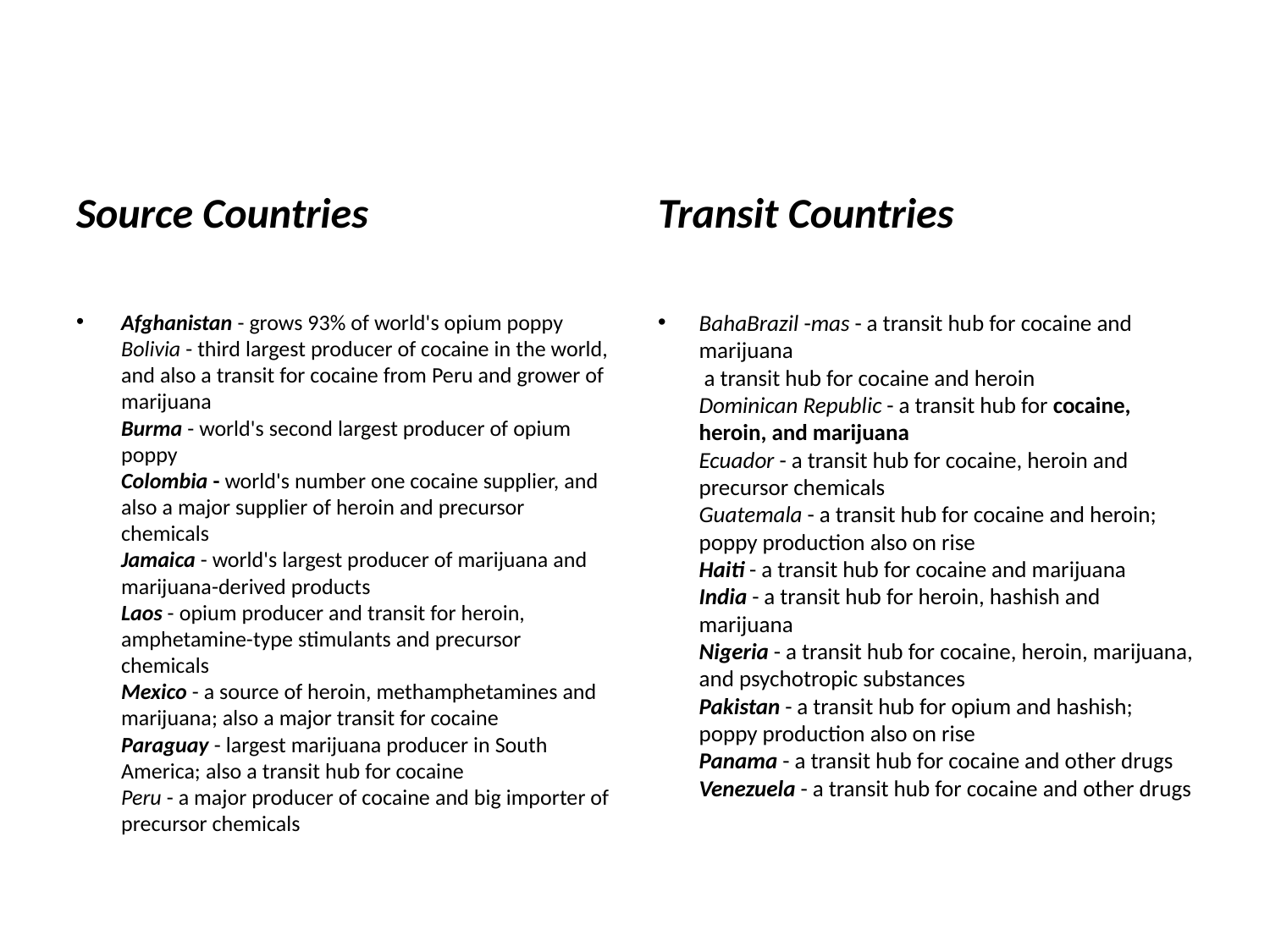

#
Source Countries

Transit Countries

Afghanistan - grows 93% of world's opium poppy
Bolivia - third largest producer of cocaine in the world, and also a transit for cocaine from Peru and grower of marijuana
Burma - world's second largest producer of opium poppy
Colombia - world's number one cocaine supplier, and also a major supplier of heroin and precursor chemicals
Jamaica - world's largest producer of marijuana and marijuana-derived products
Laos - opium producer and transit for heroin, amphetamine-type stimulants and precursor chemicals
Mexico - a source of heroin, methamphetamines and marijuana; also a major transit for cocaine
Paraguay - largest marijuana producer in South America; also a transit hub for cocaine
Peru - a major producer of cocaine and big importer of precursor chemicals
BahaBrazil -mas - a transit hub for cocaine and marijuana
 a transit hub for cocaine and heroin
Dominican Republic - a transit hub for cocaine, heroin, and marijuana
Ecuador - a transit hub for cocaine, heroin and precursor chemicals
Guatemala - a transit hub for cocaine and heroin; poppy production also on rise
Haiti - a transit hub for cocaine and marijuana
India - a transit hub for heroin, hashish and marijuana
Nigeria - a transit hub for cocaine, heroin, marijuana, and psychotropic substances
Pakistan - a transit hub for opium and hashish; poppy production also on rise
Panama - a transit hub for cocaine and other drugs
Venezuela - a transit hub for cocaine and other drugs